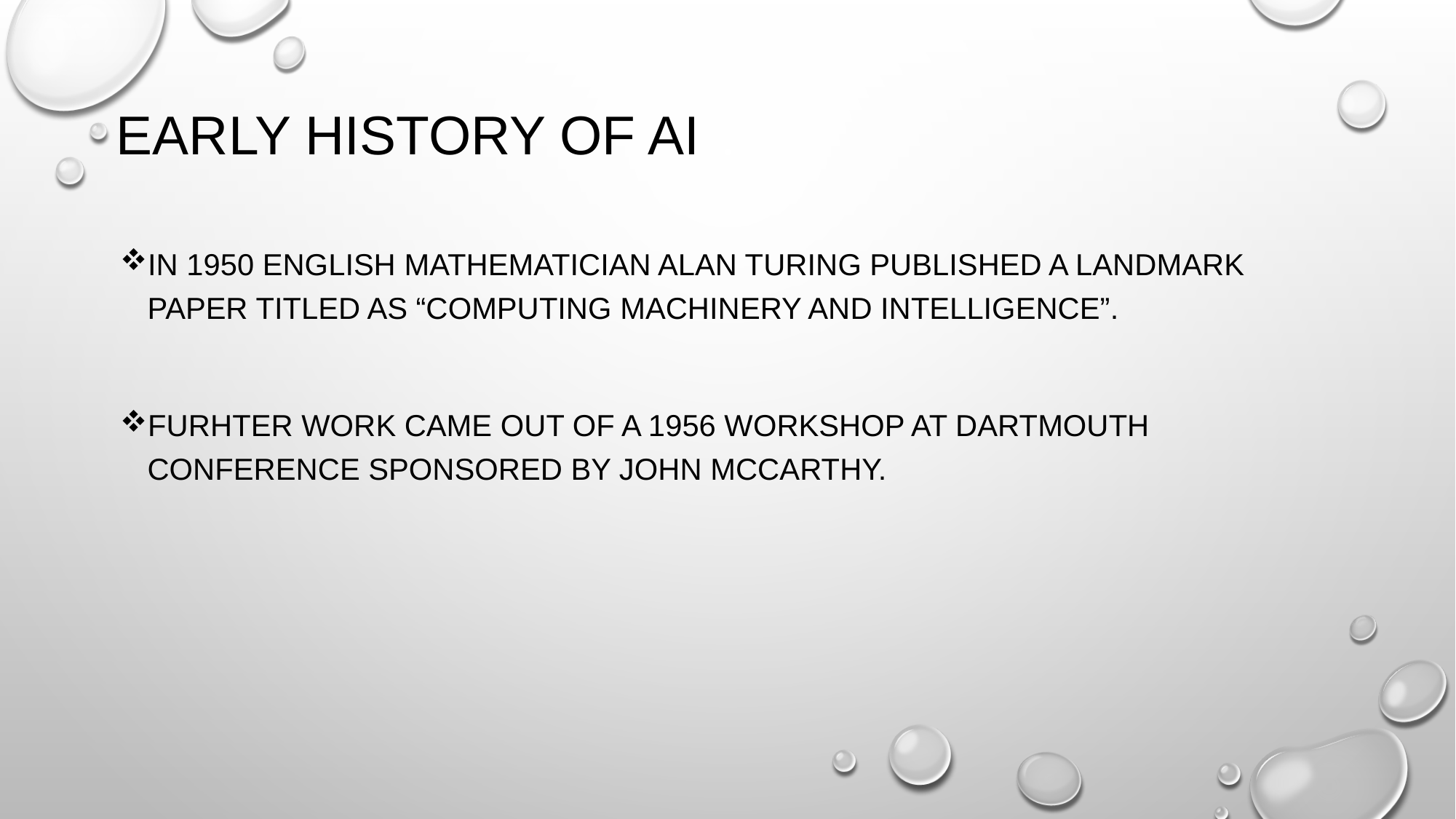

# EARLY HISTORY OF AI
IN 1950 ENGLISH MATHEMATICIAN ALAN TURING PUBLISHED A LANDMARK PAPER TITLED AS “COMPUTING MACHINERY AND INTELLIGENCE”.

FURHTER WORK CAME OUT OF A 1956 WORKSHOP AT DARTMOUTH CONFERENCE SPONSORED BY JOHN MCCARTHY.